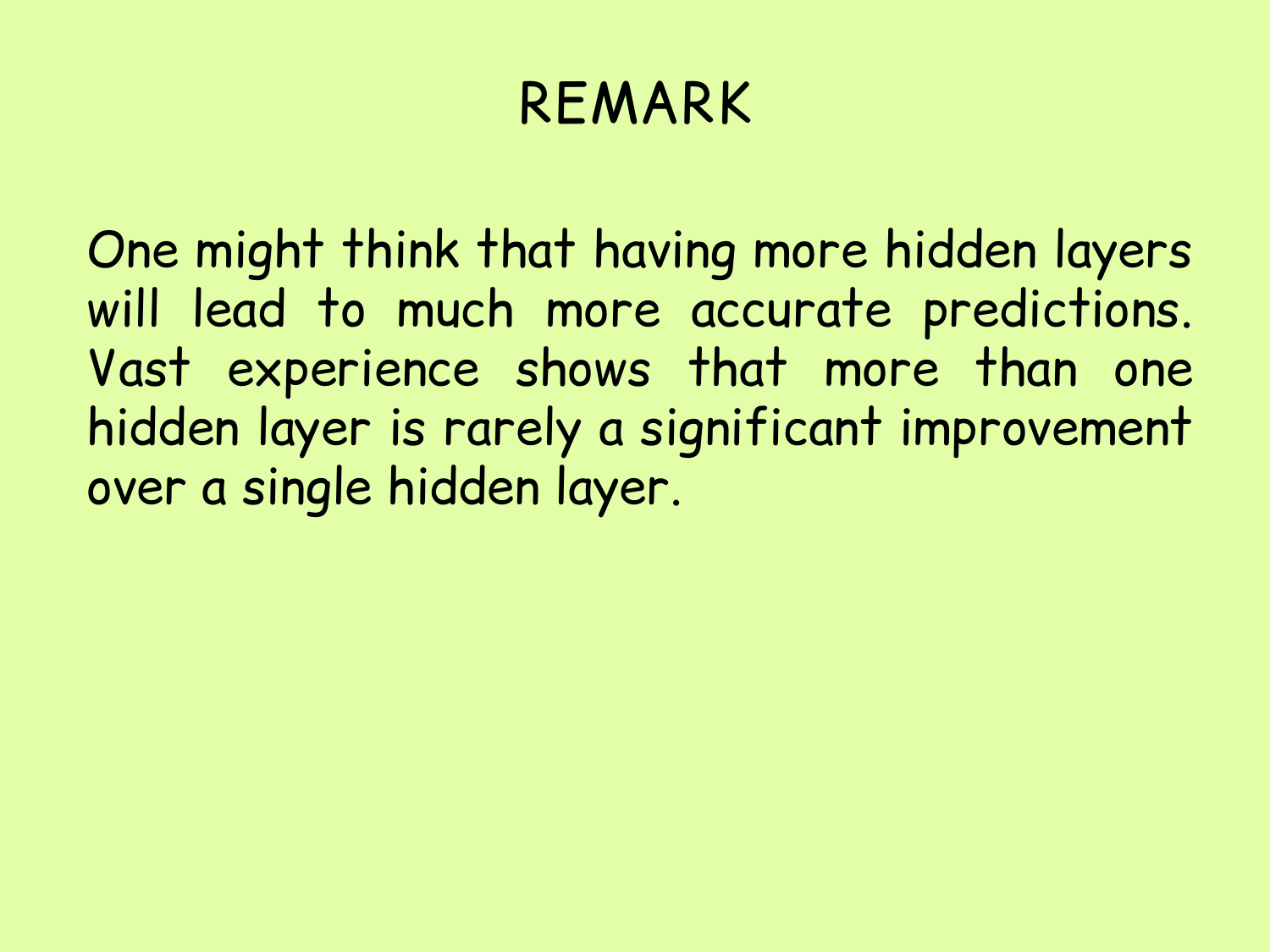

# REMARK
One might think that having more hidden layers will lead to much more accurate predictions. Vast experience shows that more than one hidden layer is rarely a significant improvement over a single hidden layer.